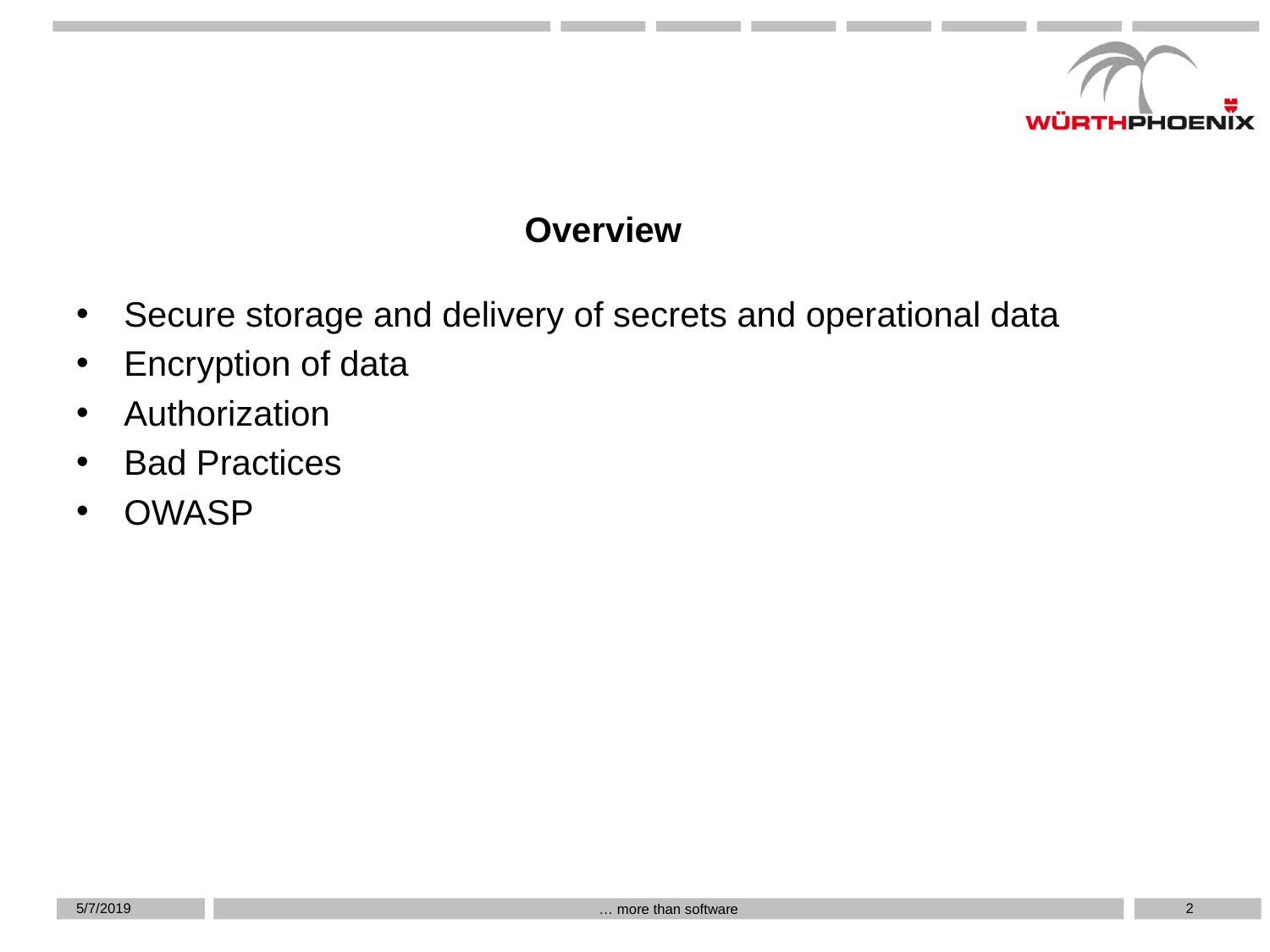

Overview
Secure storage and delivery of secrets and operational data
Encryption of data
Authorization
Bad Practices
OWASP
5/7/2019
2